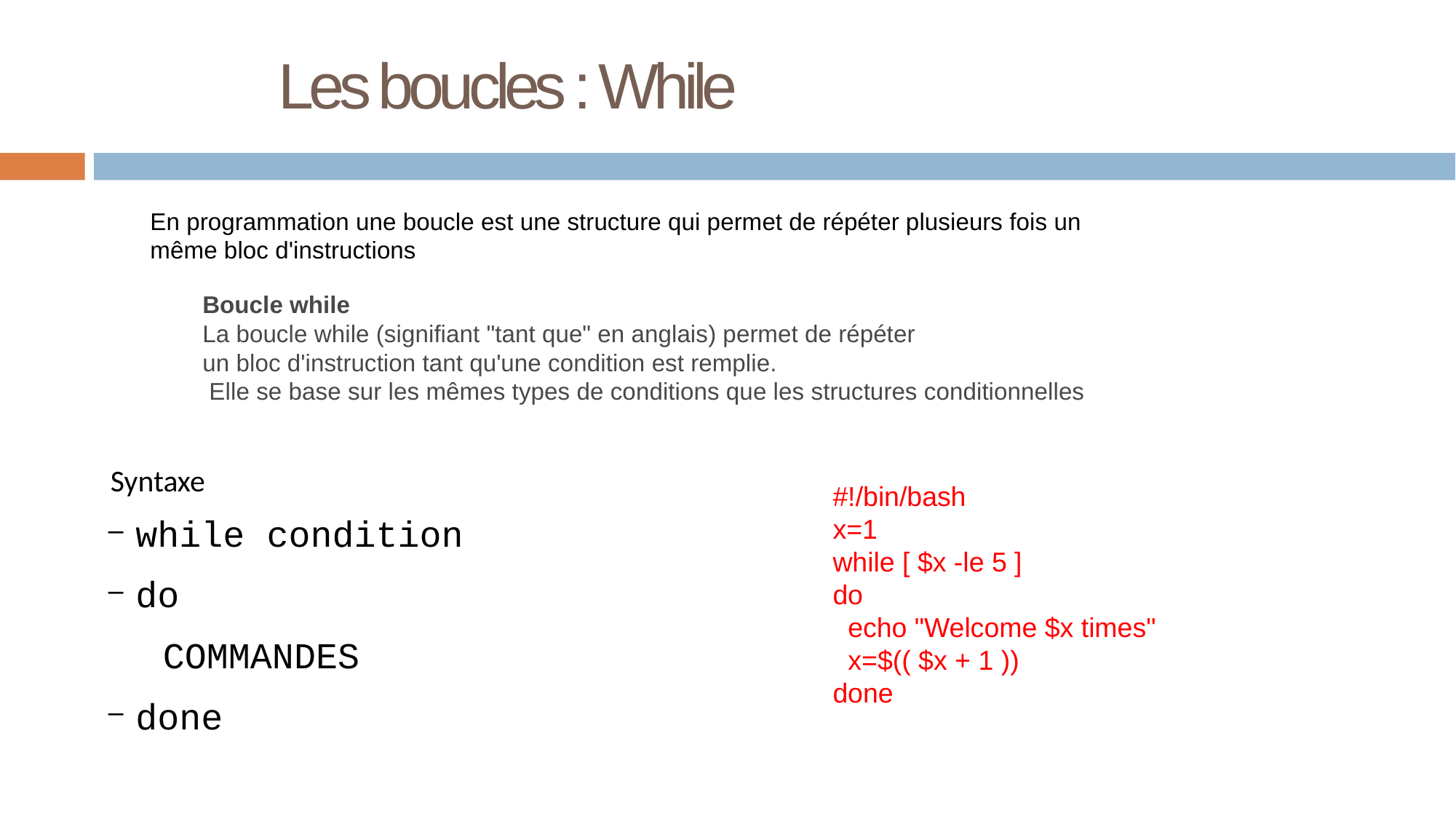

# Les boucles : While
En programmation une boucle est une structure qui permet de répéter plusieurs fois un même bloc d'instructions
Boucle while
La boucle while (signifiant "tant que" en anglais) permet de répéter
un bloc d'instruction tant qu'une condition est remplie.
 Elle se base sur les mêmes types de conditions que les structures conditionnelles
Syntaxe
#!/bin/bash
x=1
while [ $x -le 5 ]
do
  echo "Welcome $x times"
  x=$(( $x + 1 ))
done
while condition
do
COMMANDES
done